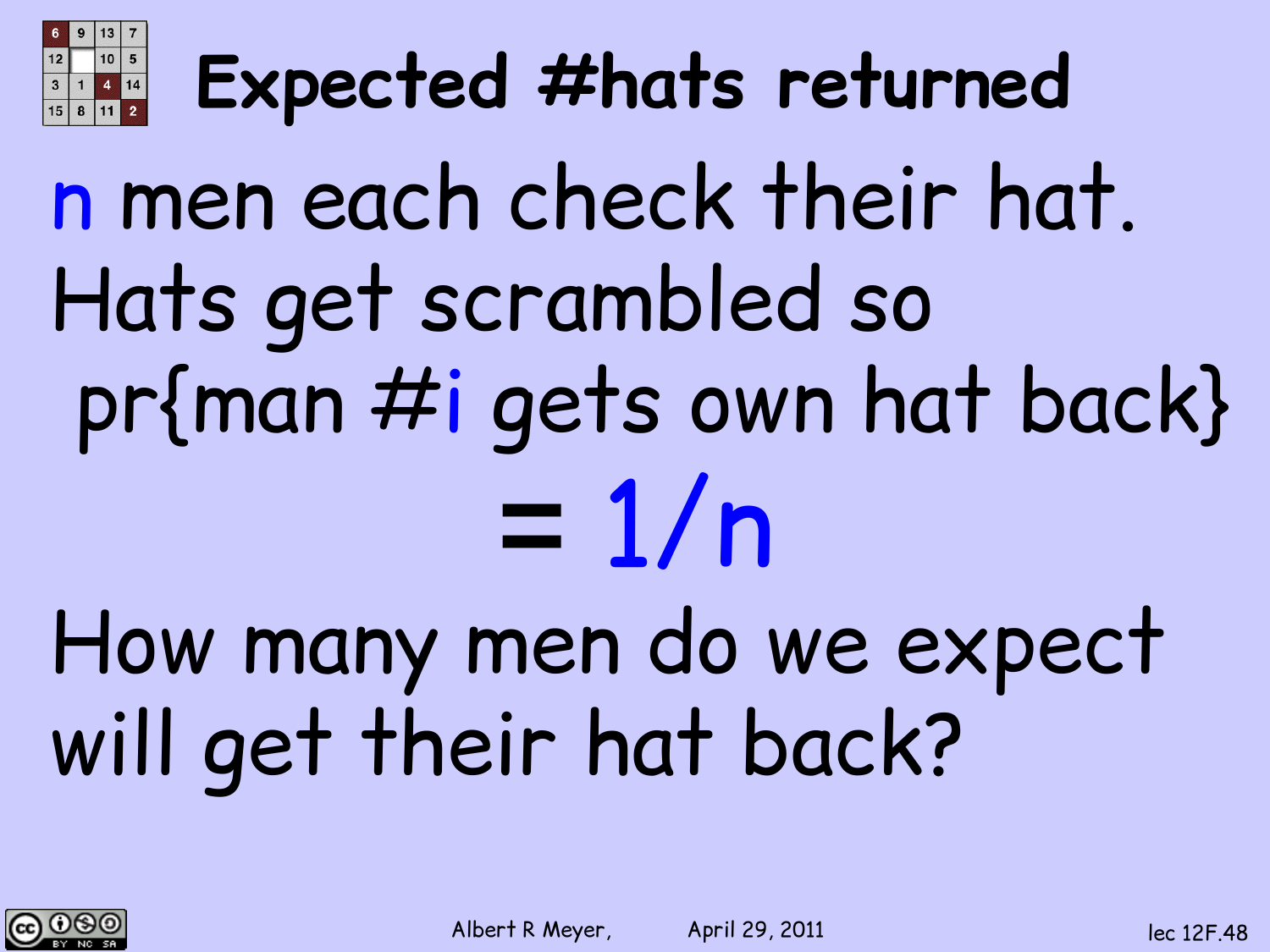

# Expected #hats returned
n men each check their hat. Hats get scrambled so
pr{man #i gets own hat back} = 1/n
How many men do we expect will get their hat back?

lec 12F.48